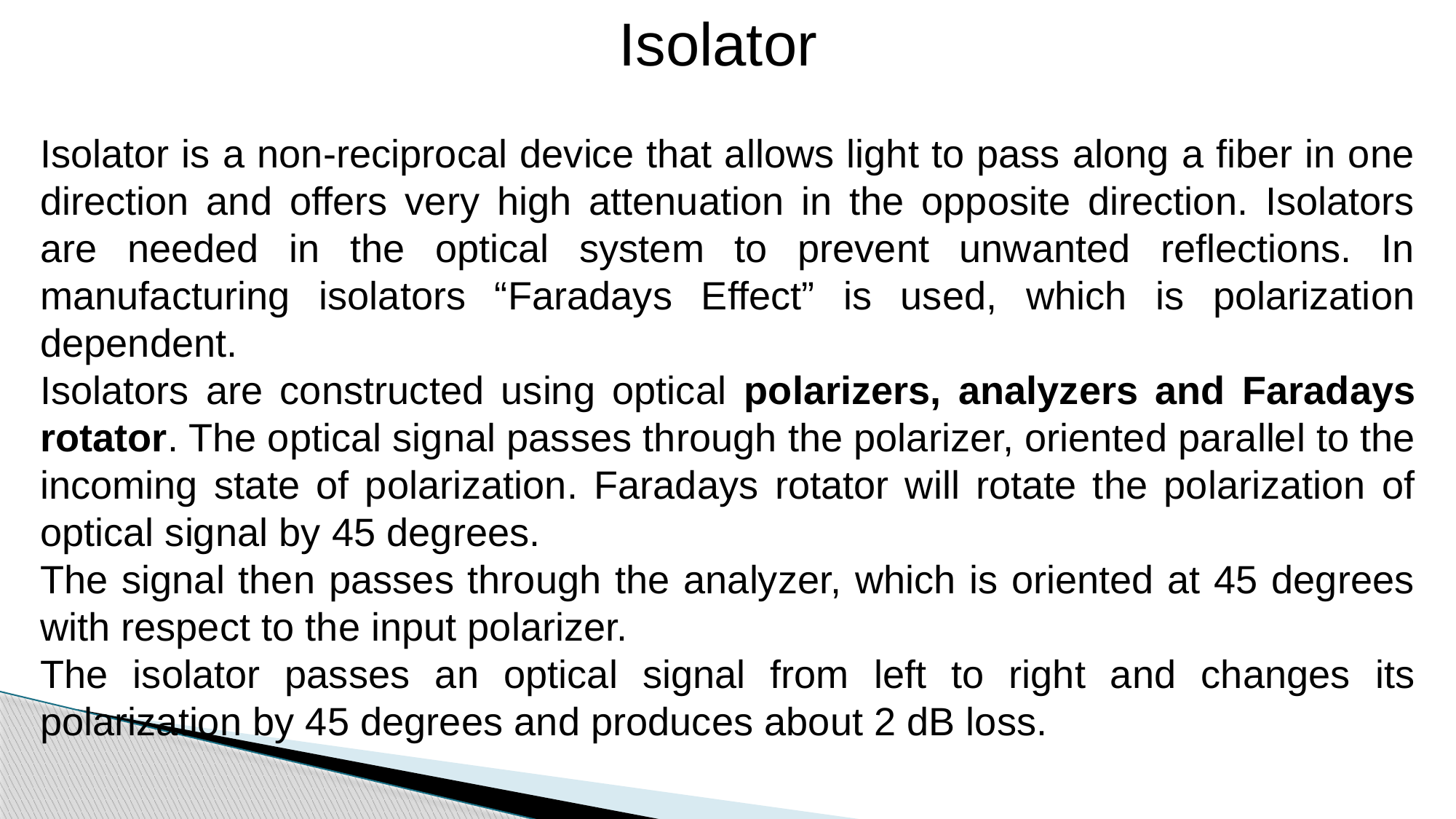

Isolator
Isolator is a non-reciprocal device that allows light to pass along a fiber in one direction and offers very high attenuation in the opposite direction. Isolators are needed in the optical system to prevent unwanted reflections. In manufacturing isolators “Faradays Effect” is used, which is polarization dependent.
Isolators are constructed using optical polarizers, analyzers and Faradays rotator. The optical signal passes through the polarizer, oriented parallel to the incoming state of polarization. Faradays rotator will rotate the polarization of optical signal by 45 degrees.
The signal then passes through the analyzer, which is oriented at 45 degrees with respect to the input polarizer.
The isolator passes an optical signal from left to right and changes its polarization by 45 degrees and produces about 2 dB loss.